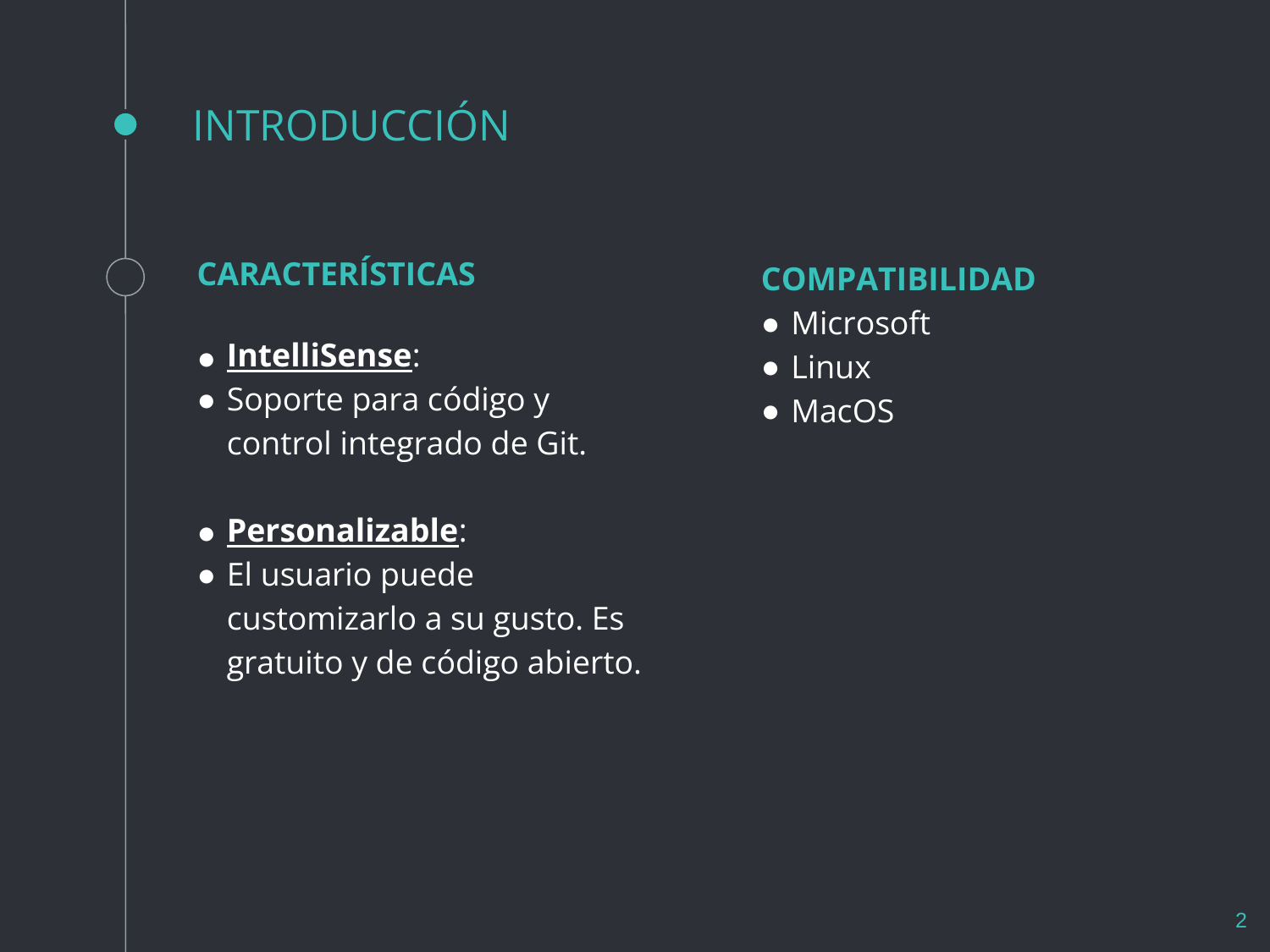

INTRODUCCIÓN
CARACTERÍSTICAS

IntelliSense:
Soporte para código y control integrado de Git.

Personalizable:
El usuario puede customizarlo a su gusto. Es gratuito y de código abierto.

COMPATIBILIDAD
Microsoft
Linux
MacOS

2